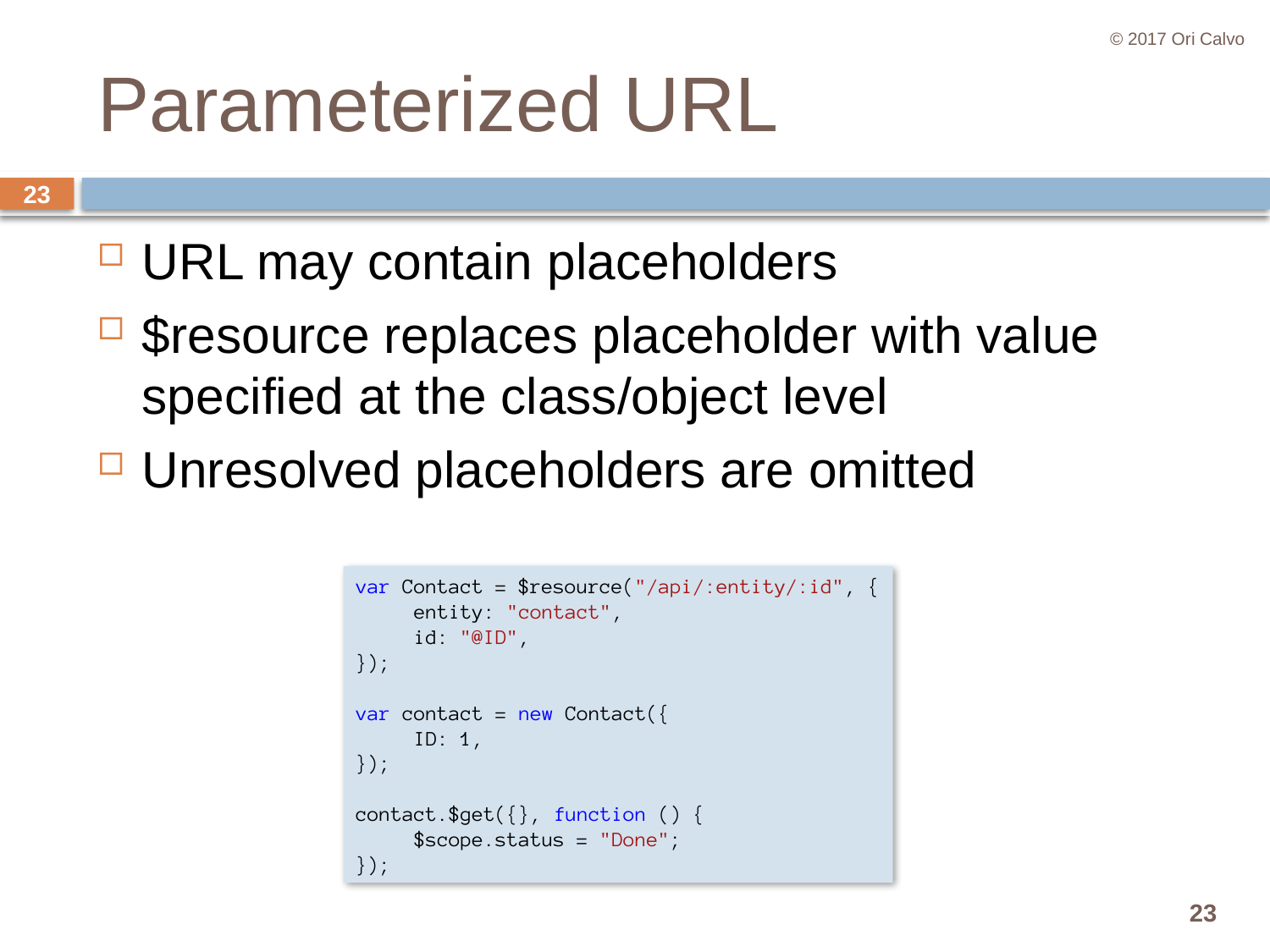

© 2017 Ori Calvo
# Parameterized URL
23
URL may contain placeholders
$resource replaces placeholder with value specified at the class/object level
Unresolved placeholders are omitted
var Contact = $resource("/api/:entity/:id", {
     entity: "contact",
     id: "@ID",
});

var contact = new Contact({
     ID: 1,
});

contact.$get({}, function () {
     $scope.status = "Done";
});